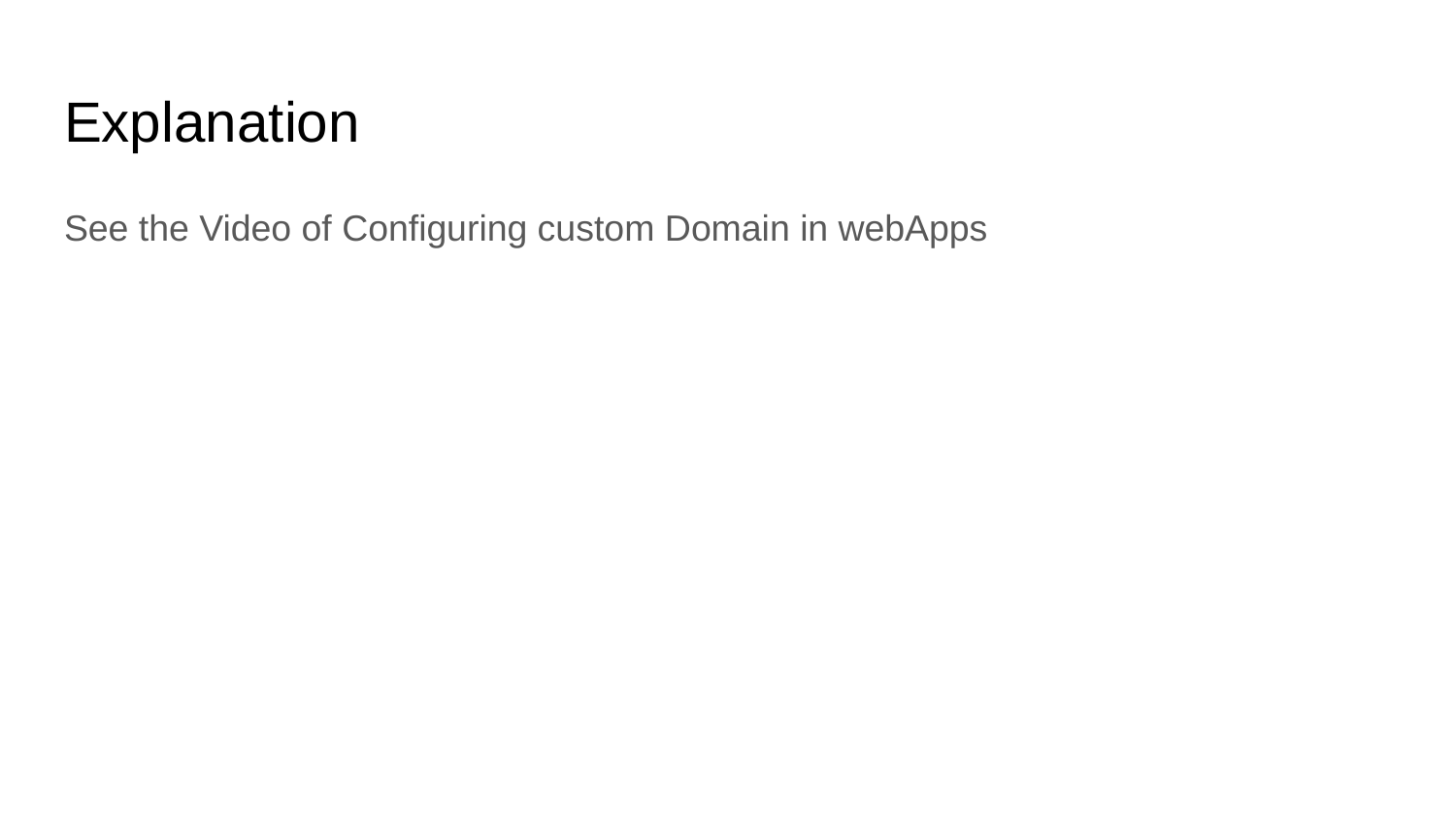

# Explanation
See the Video of Configuring custom Domain in webApps